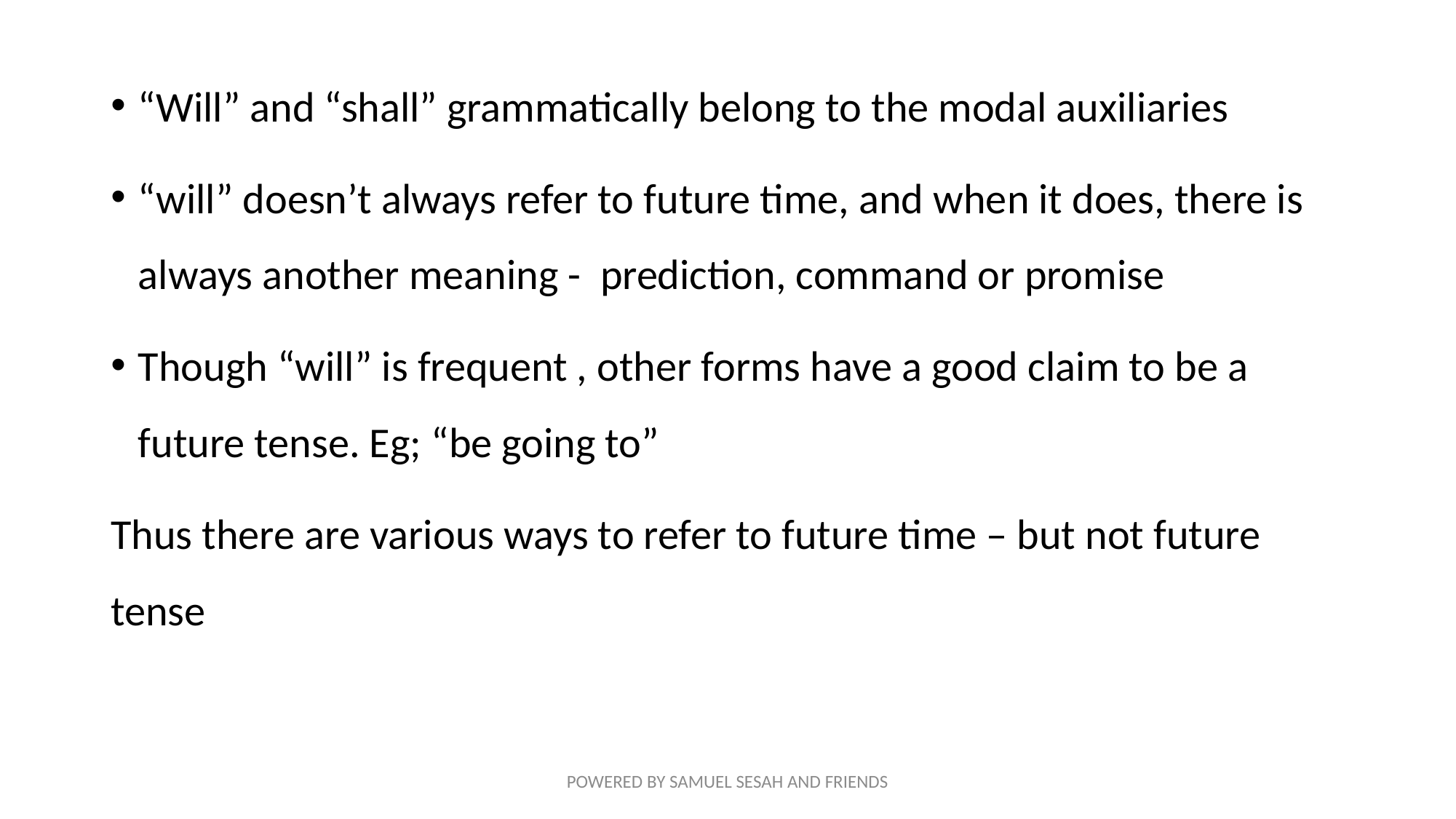

“Will” and “shall” grammatically belong to the modal auxiliaries
“will” doesn’t always refer to future time, and when it does, there is always another meaning -  prediction, command or promise
Though “will” is frequent , other forms have a good claim to be a future tense. Eg; “be going to”
Thus there are various ways to refer to future time – but not future tense
POWERED BY SAMUEL SESAH AND FRIENDS